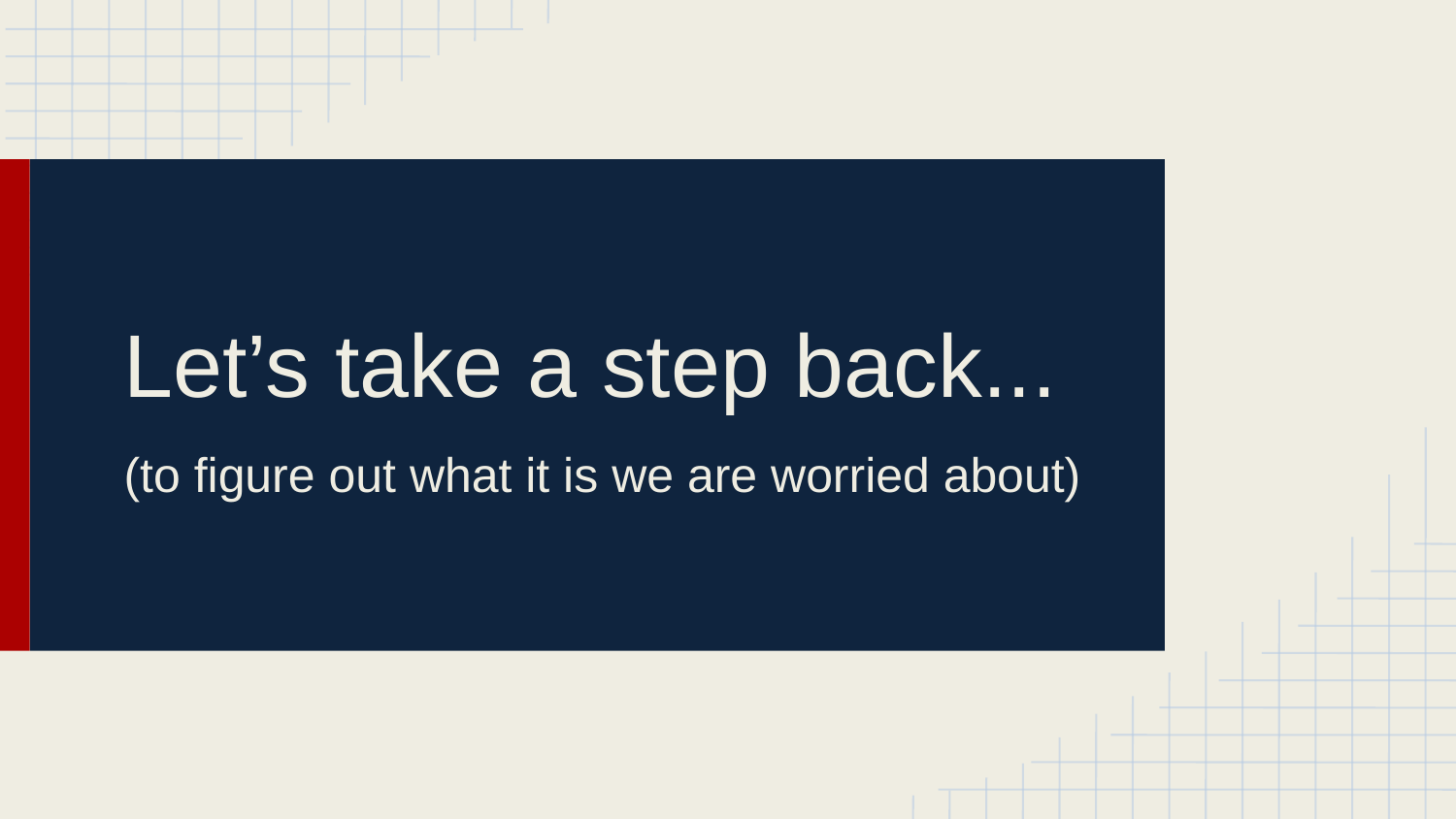

# Let’s take a step back...
(to figure out what it is we are worried about)